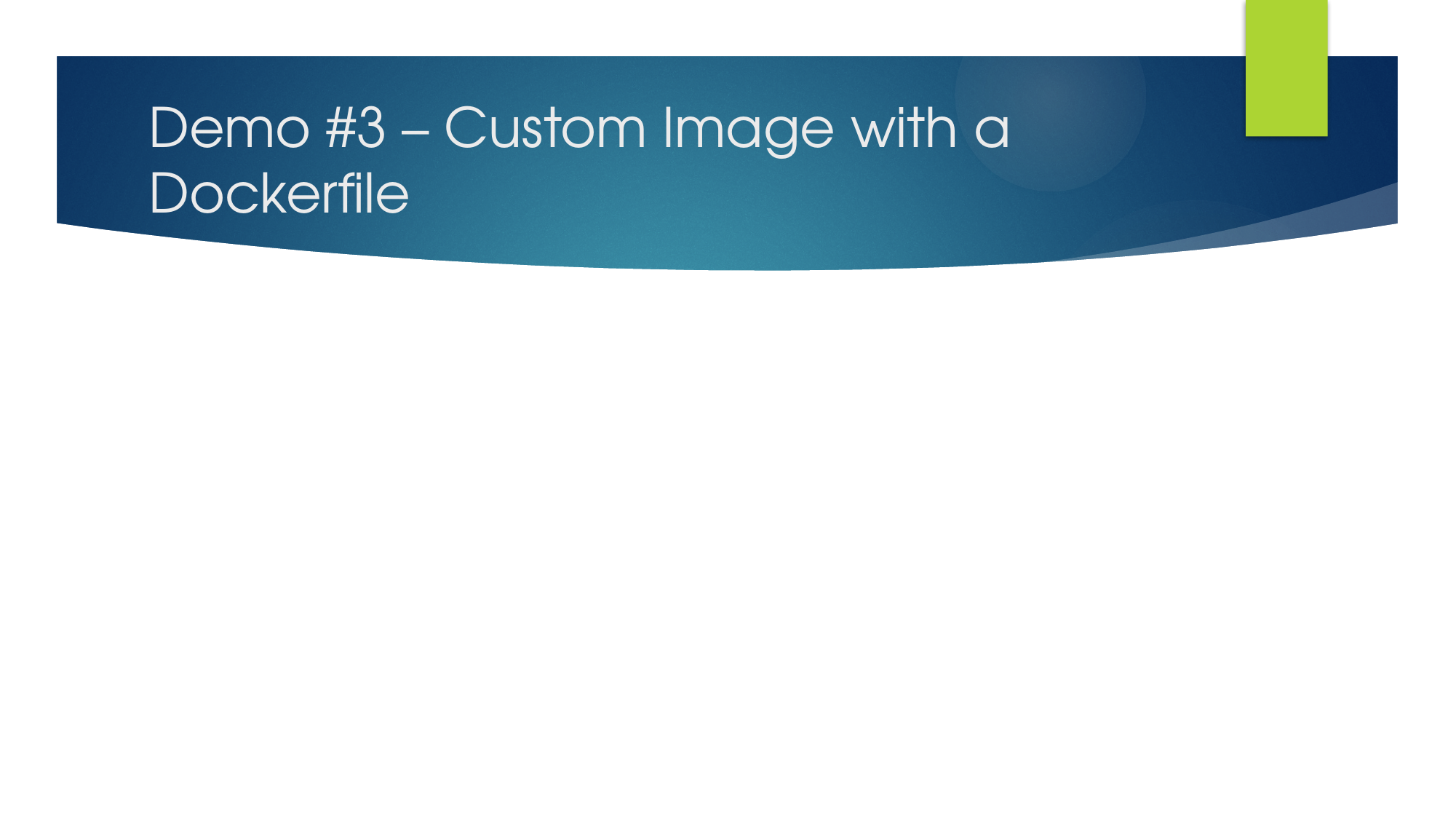

# Demo #3 – Custom Image with a Dockerfile